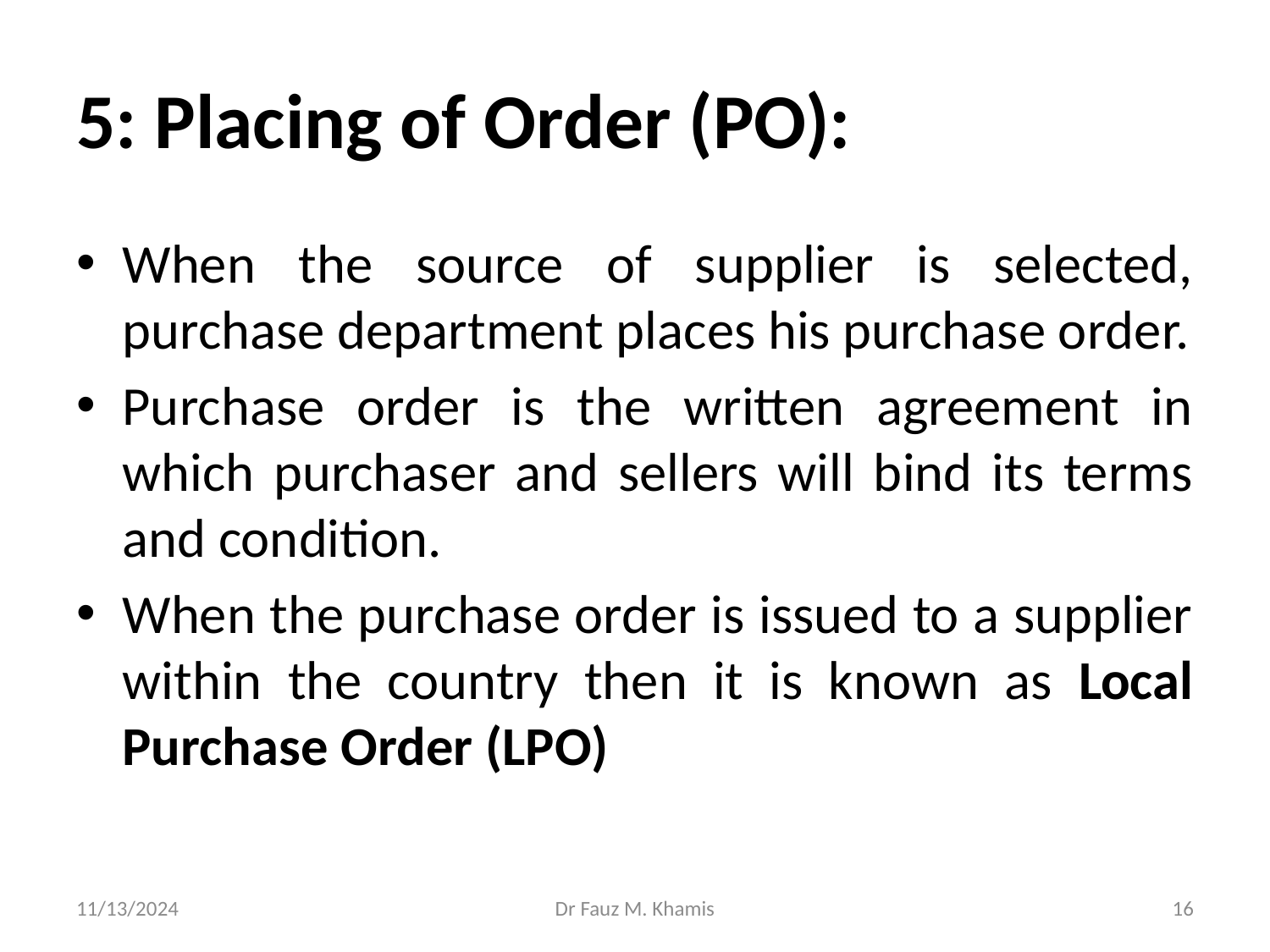

# 5: Placing of Order (PO):
When the source of supplier is selected, purchase department places his purchase order.
Purchase order is the written agreement in which purchaser and sellers will bind its terms and condition.
When the purchase order is issued to a supplier within the country then it is known as Local Purchase Order (LPO)
11/13/2024
Dr Fauz M. Khamis
16